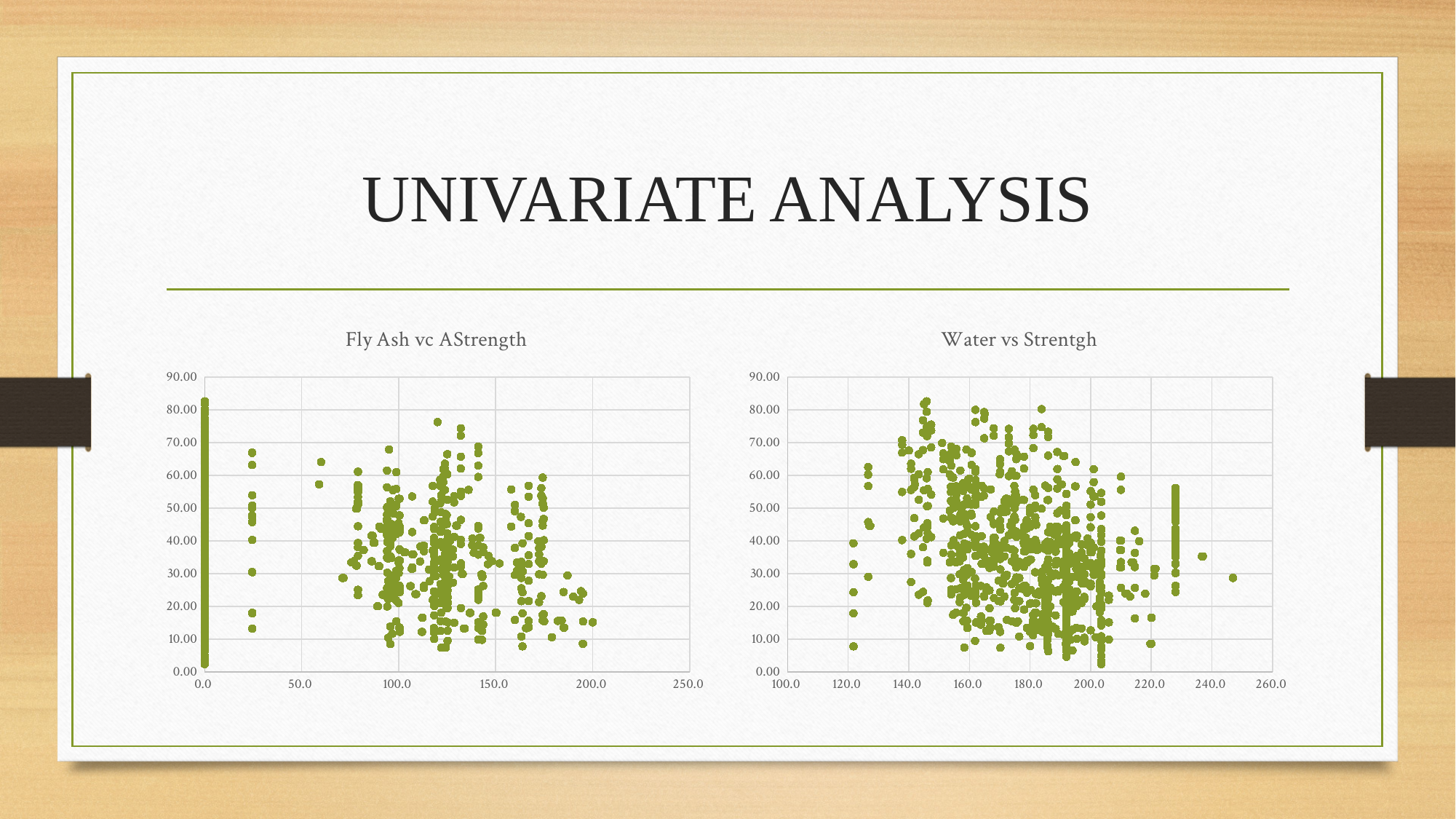

# UNIVARIATE ANALYSIS

### Chart: Fly Ash vc AStrength

| Category |  |
|---|---|

### Chart: Water vs Strentgh

| Category |  |
|---|---|